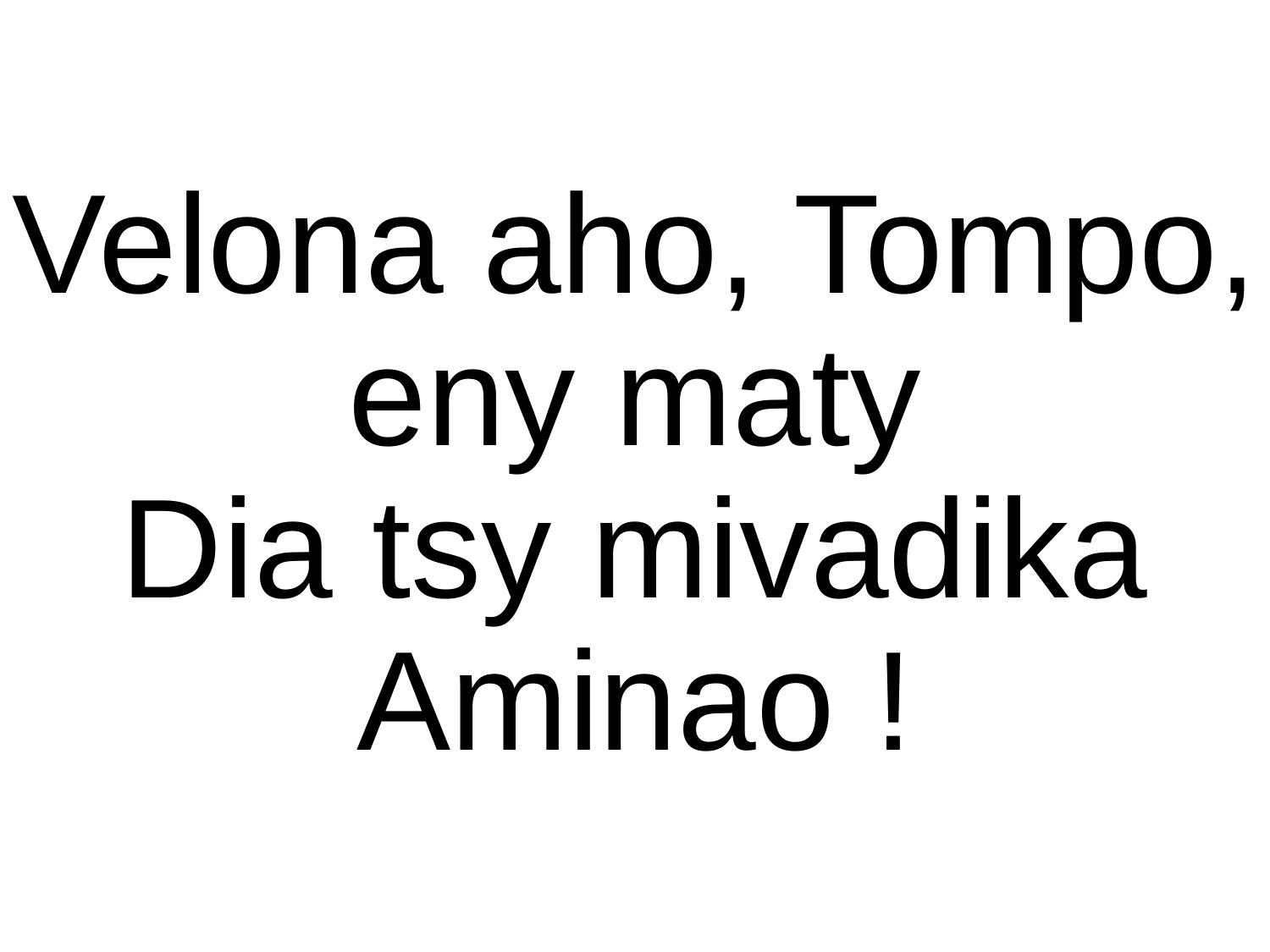

Velona aho, Tompo, eny maty
Dia tsy mivadika Aminao !